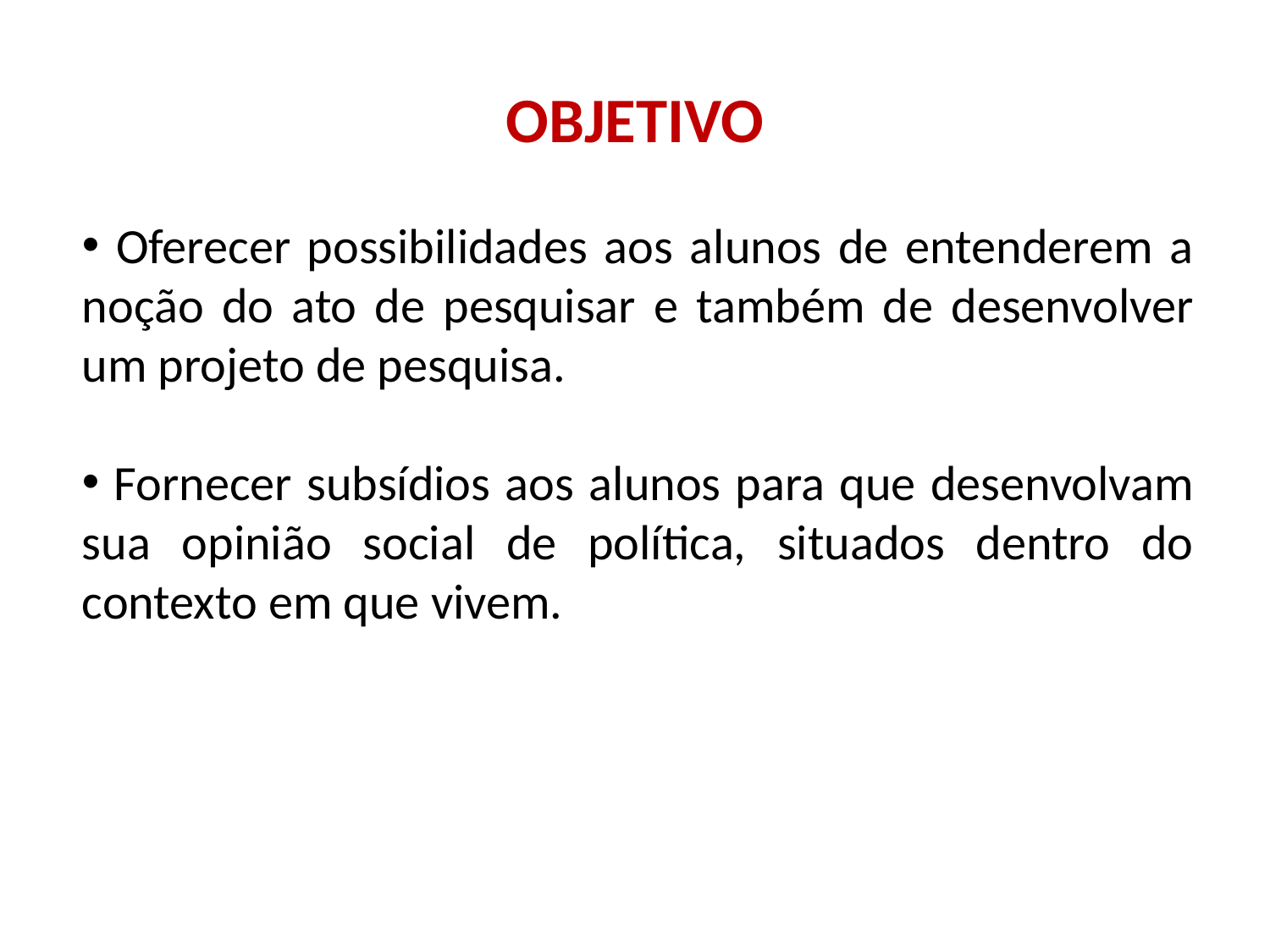

# OBJETIVO
 Oferecer possibilidades aos alunos de entenderem a noção do ato de pesquisar e também de desenvolver um projeto de pesquisa.

 Fornecer subsídios aos alunos para que desenvolvam sua opinião social de política, situados dentro do contexto em que vivem.